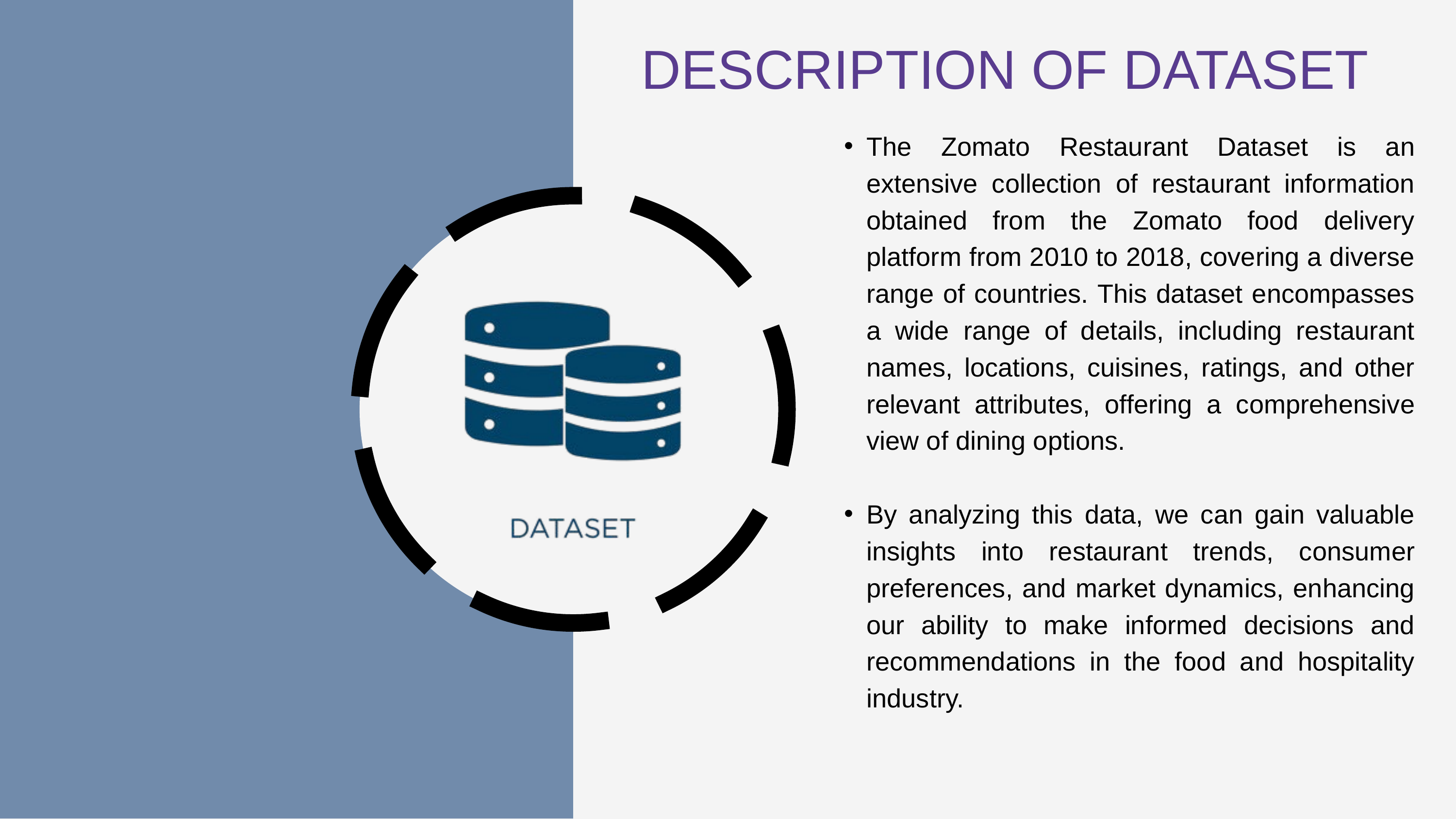

DESCRIPTION OF DATASET
The Zomato Restaurant Dataset is an extensive collection of restaurant information obtained from the Zomato food delivery platform from 2010 to 2018, covering a diverse range of countries. This dataset encompasses a wide range of details, including restaurant names, locations, cuisines, ratings, and other relevant attributes, offering a comprehensive view of dining options.

By analyzing this data, we can gain valuable insights into restaurant trends, consumer preferences, and market dynamics, enhancing our ability to make informed decisions and recommendations in the food and hospitality industry.